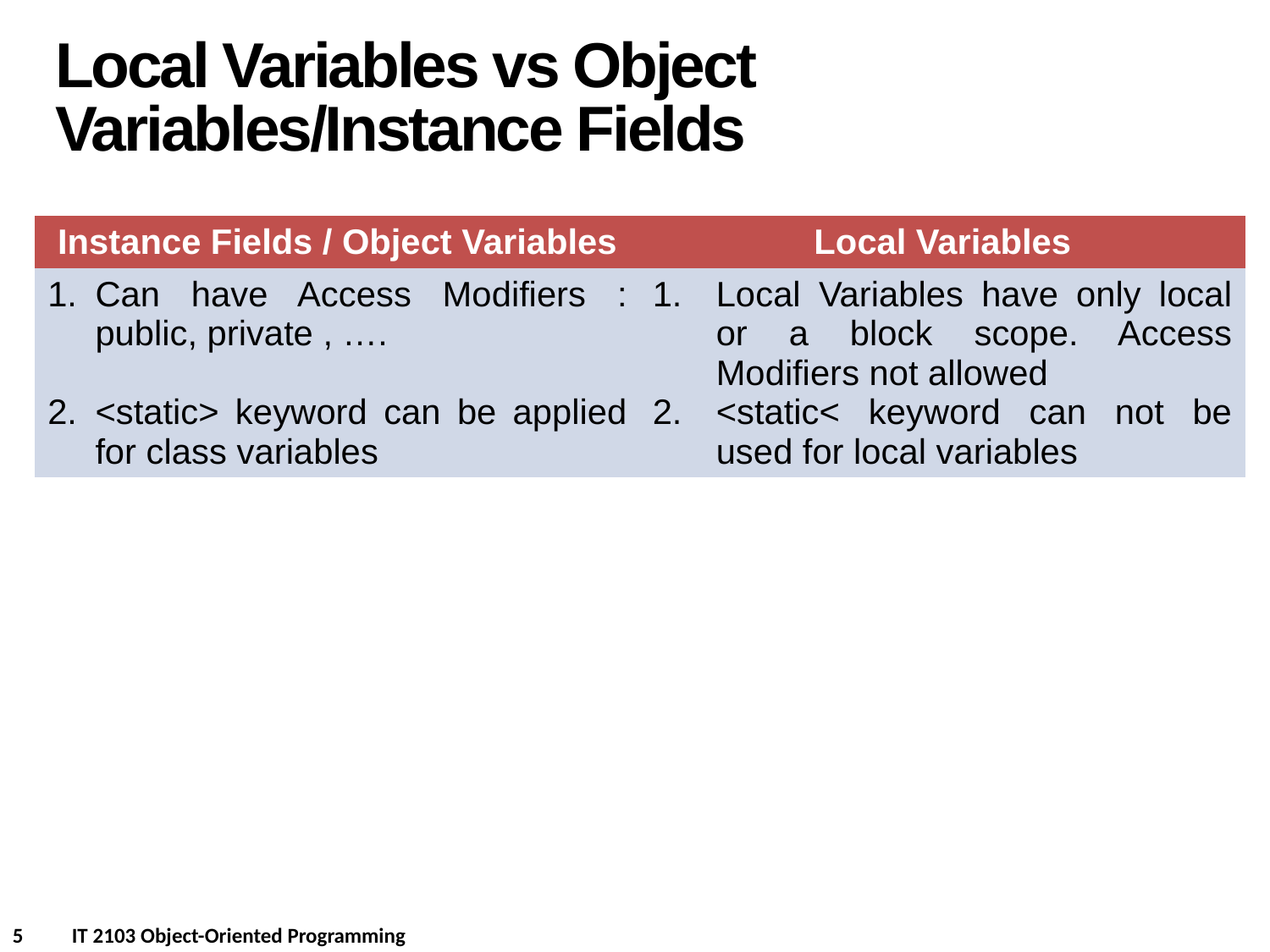

Local Variables vs Object Variables/Instance Fields
| Instance Fields / Object Variables | Local Variables |
| --- | --- |
| Can have Access Modifiers : public, private , …. <static> keyword can be applied for class variables | Local Variables have only local or a block scope. Access Modifiers not allowed <static< keyword can not be used for local variables |